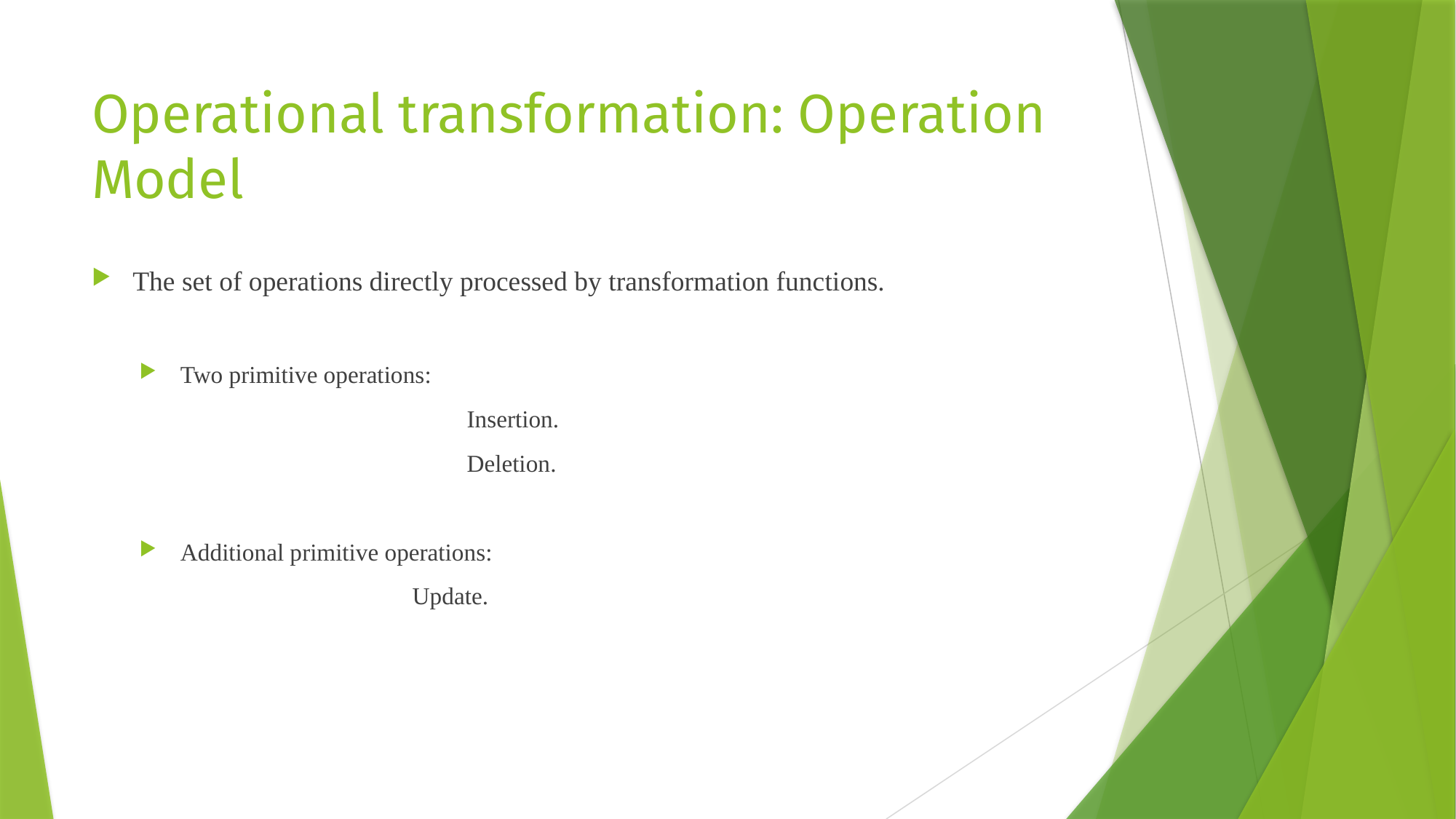

# Operational transformation: Operation Model
The set of operations directly processed by transformation functions.

Two primitive operations:
			Insertion.
			Deletion.

Additional primitive operations:
		Update.